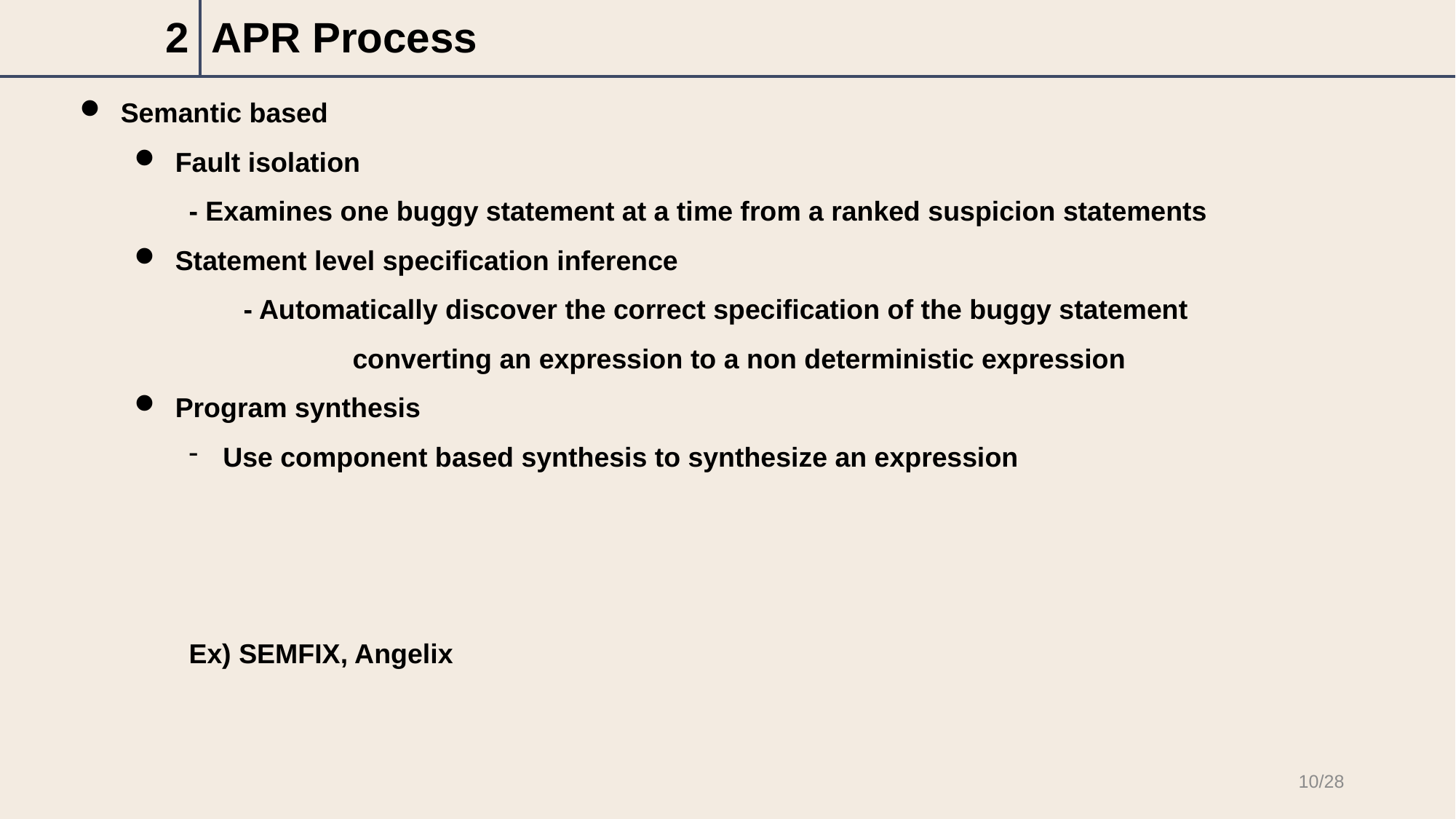

| 2 | APR Process |
| --- | --- |
Semantic based
Fault isolation
	- Examines one buggy statement at a time from a ranked suspicion statements
Statement level specification inference
	- Automatically discover the correct specification of the buggy statement
		converting an expression to a non deterministic expression
Program synthesis
Use component based synthesis to synthesize an expression

Ex) SEMFIX, Angelix
10/28